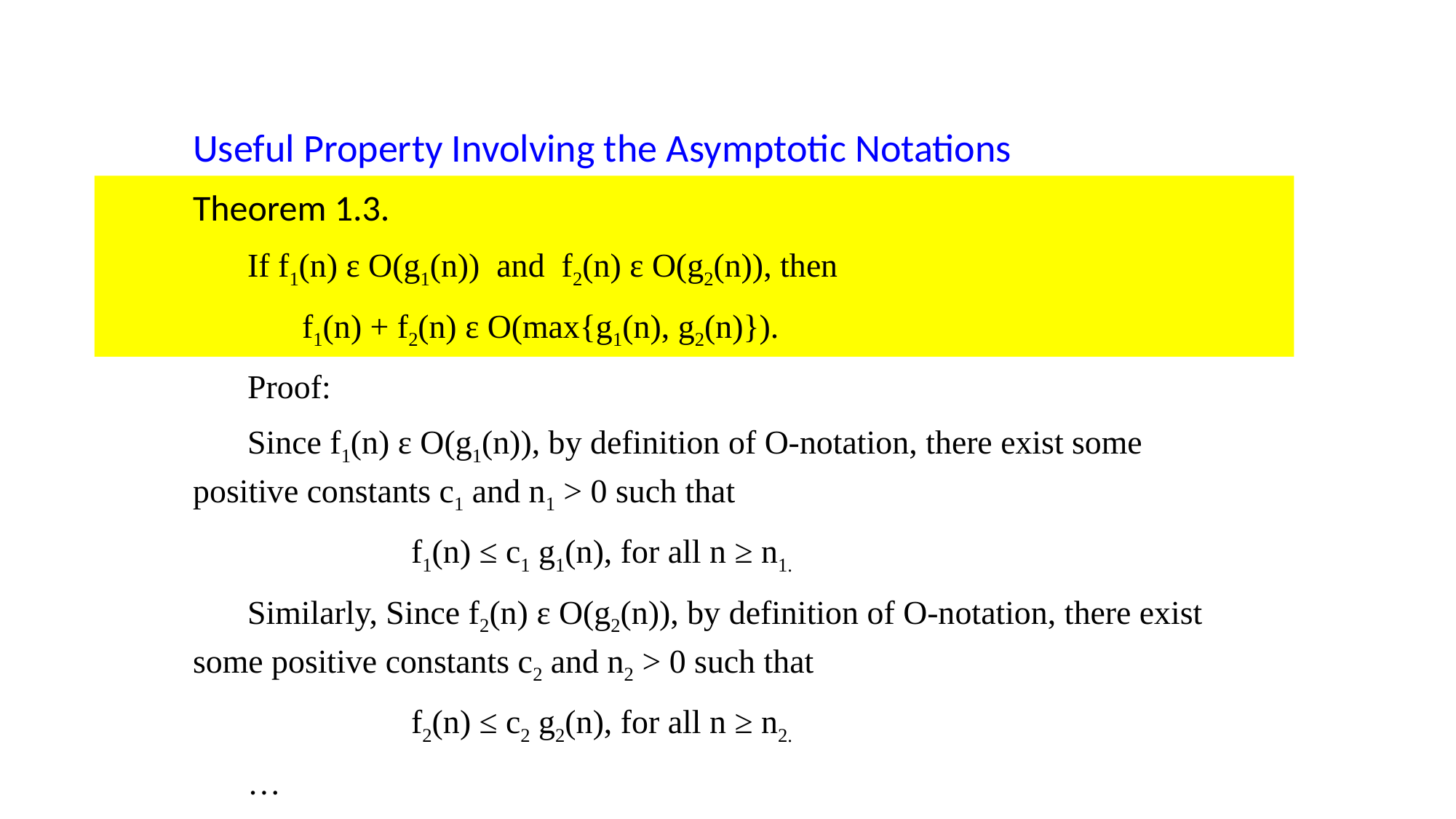

Useful Property Involving the Asymptotic Notations
Theorem 1.3.
If f1(n) ε O(g1(n))  and  f2(n) ε O(g2(n)), then
   	f1(n) + f2(n) ε O(max{g1(n), g2(n)}).
Proof:
Since f1(n) ε O(g1(n)), by definition of O-notation, there exist some positive constants c1 and n1 > 0 such that
		f1(n) ≤ c1 g1(n), for all n ≥ n1.
Similarly, Since f2(n) ε O(g2(n)), by definition of O-notation, there exist some positive constants c2 and n2 > 0 such that
		f2(n) ≤ c2 g2(n), for all n ≥ n2.
…